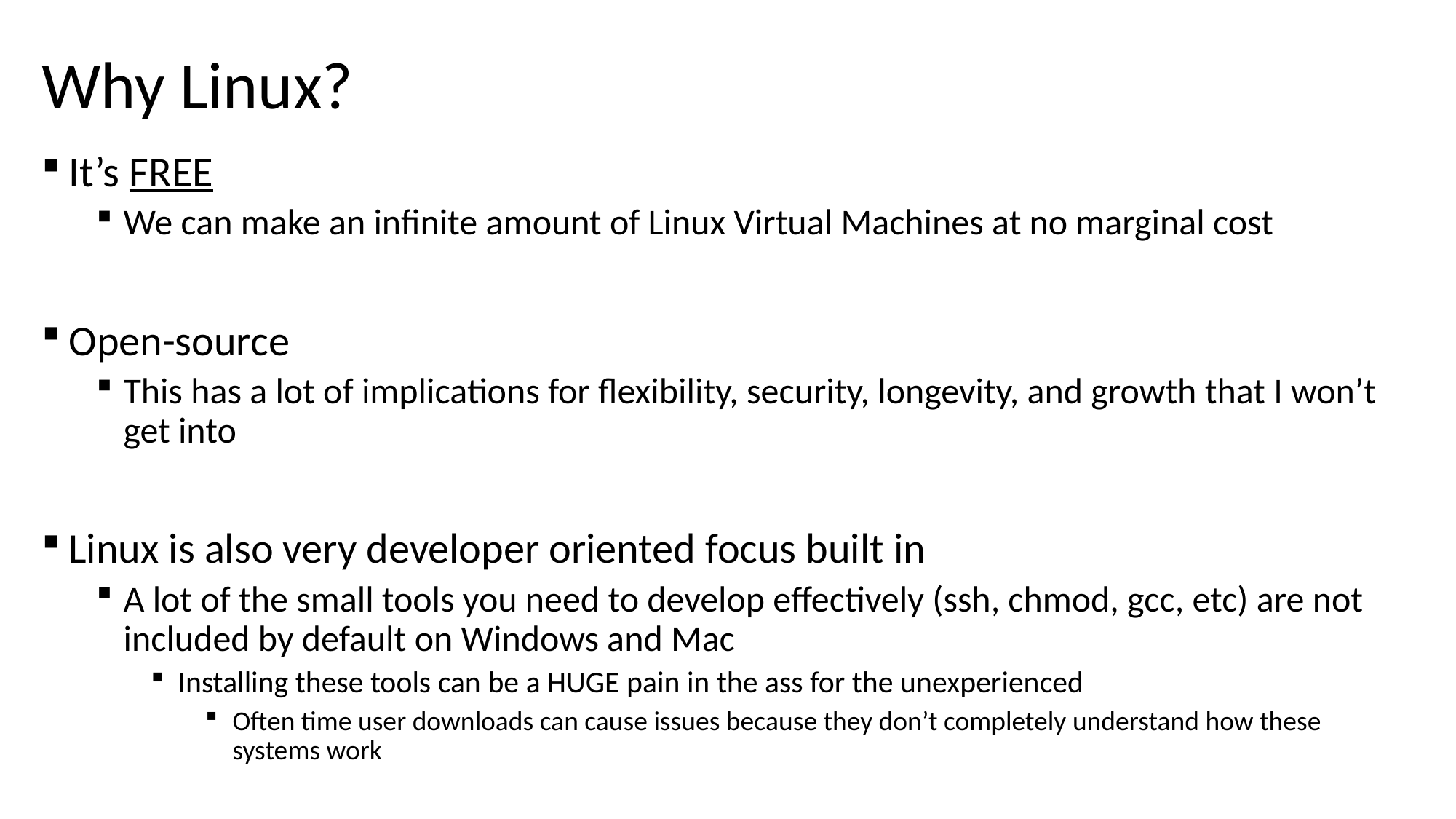

# Why Linux?
It’s FREE
We can make an infinite amount of Linux Virtual Machines at no marginal cost

Open-source
This has a lot of implications for flexibility, security, longevity, and growth that I won’t get into

Linux is also very developer oriented focus built in
A lot of the small tools you need to develop effectively (ssh, chmod, gcc, etc) are not included by default on Windows and Mac
Installing these tools can be a HUGE pain in the ass for the unexperienced
Often time user downloads can cause issues because they don’t completely understand how these systems work